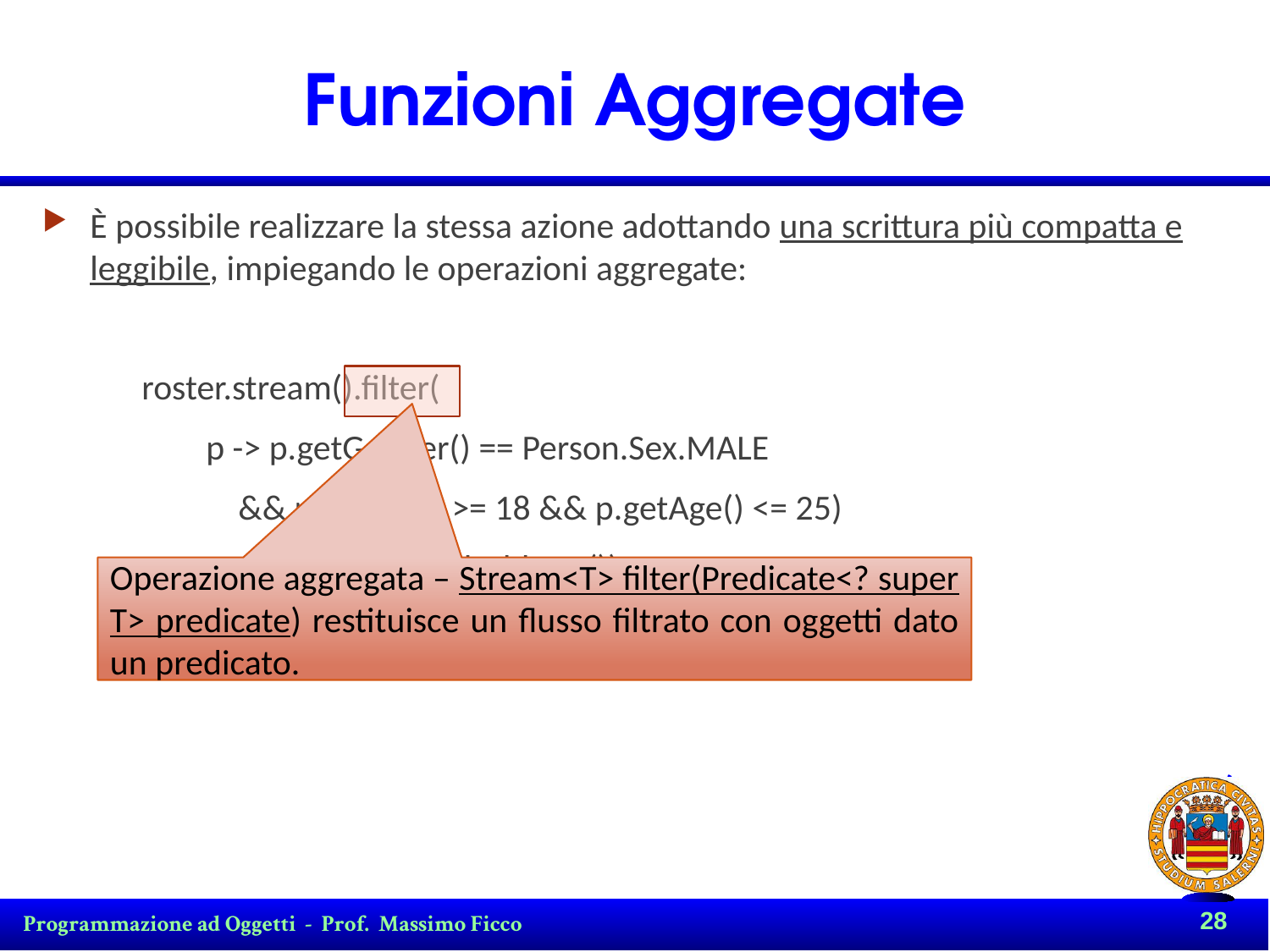

# Funzioni Aggregate
È possibile realizzare la stessa azione adottando una scrittura più compatta e leggibile, impiegando le operazioni aggregate:

roster.stream().filter(
        p -> p.getGender() == Person.Sex.MALE
            && p.getAge() >= 18 && p.getAge() <= 25)
    .map(p -> p.getEmailAddress())
    .forEach(email -> System.out.println(email));

Operazione aggregata – Stream<T> filter(Predicate<? super T> predicate) restituisce un flusso filtrato con oggetti dato un predicato.
28